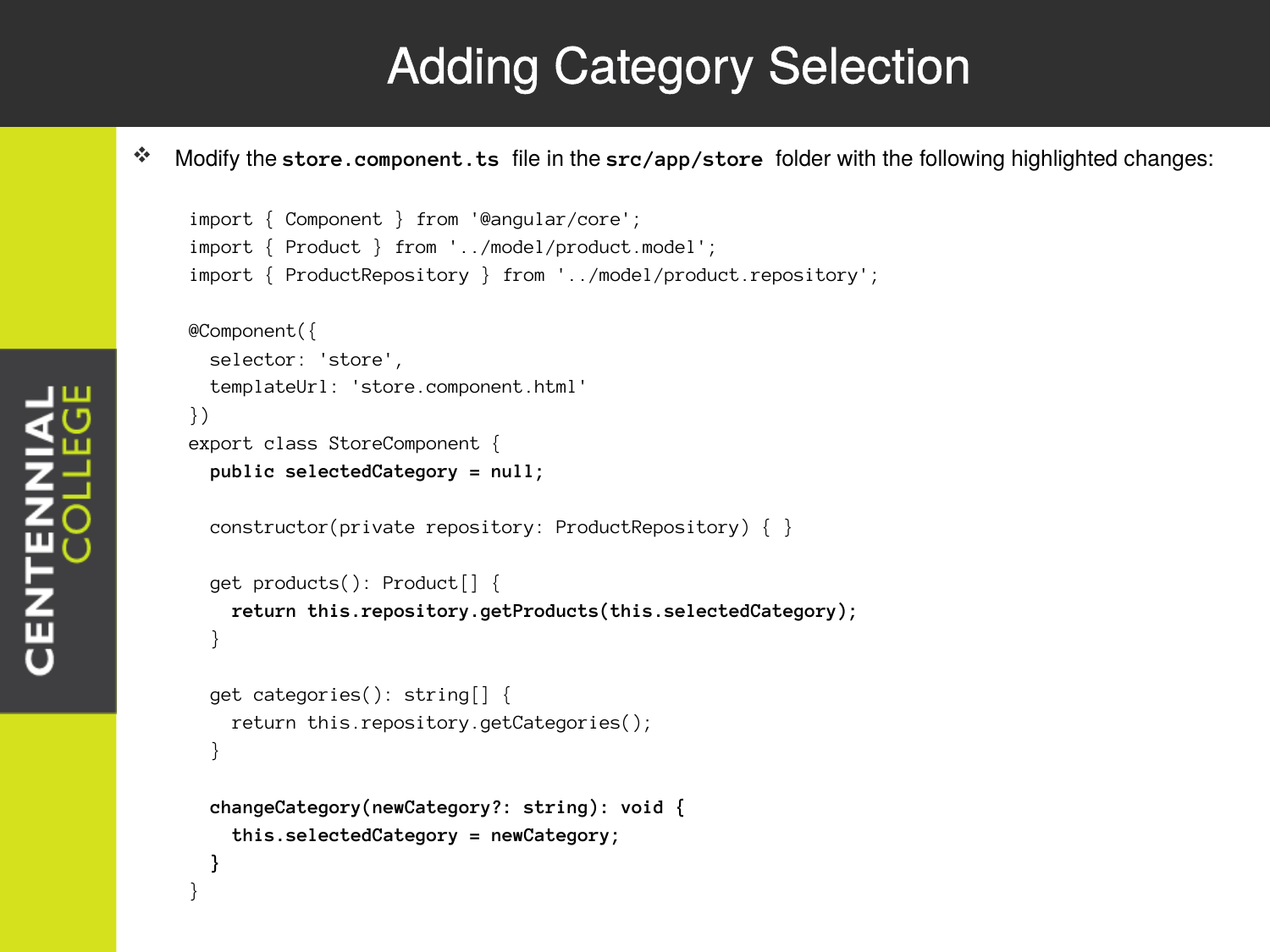

# Adding Category Selection
Modify the store.component.ts file in the src/app/store folder with the following highlighted changes:

import { Component } from '@angular/core';
import { Product } from '../model/product.model';
import { ProductRepository } from '../model/product.repository';

@Component({
  selector: 'store',
  templateUrl: 'store.component.html'
})
export class StoreComponent {
  public selectedCategory = null;

  constructor(private repository: ProductRepository) { }

  get products(): Product[] {
    return this.repository.getProducts(this.selectedCategory);
  }

  get categories(): string[] {
    return this.repository.getCategories();
  }

  changeCategory(newCategory?: string): void {
    this.selectedCategory = newCategory;
  }
}